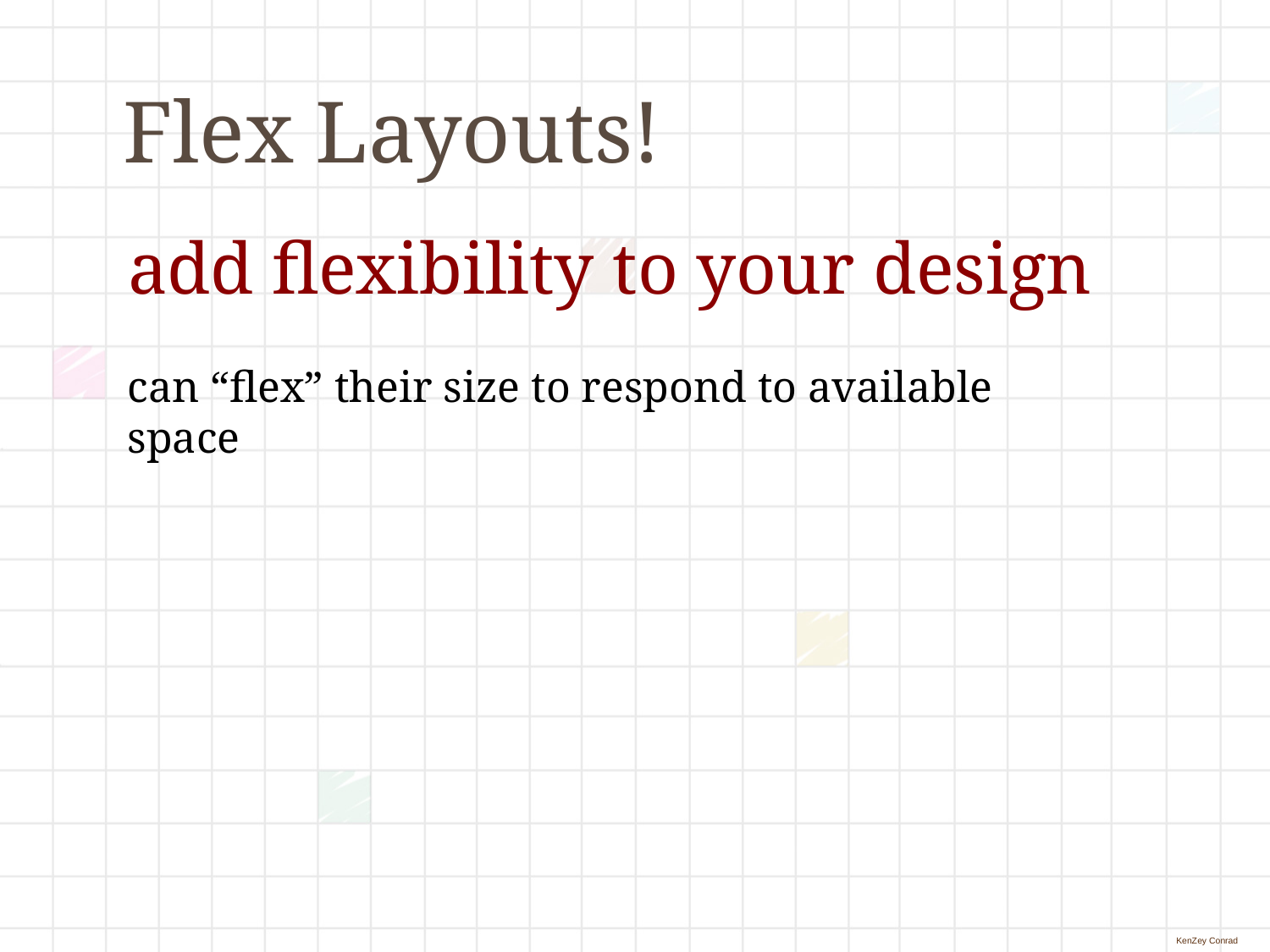

# Flex Layouts!

add flexibility to your design

can “flex” their size to respond to available space